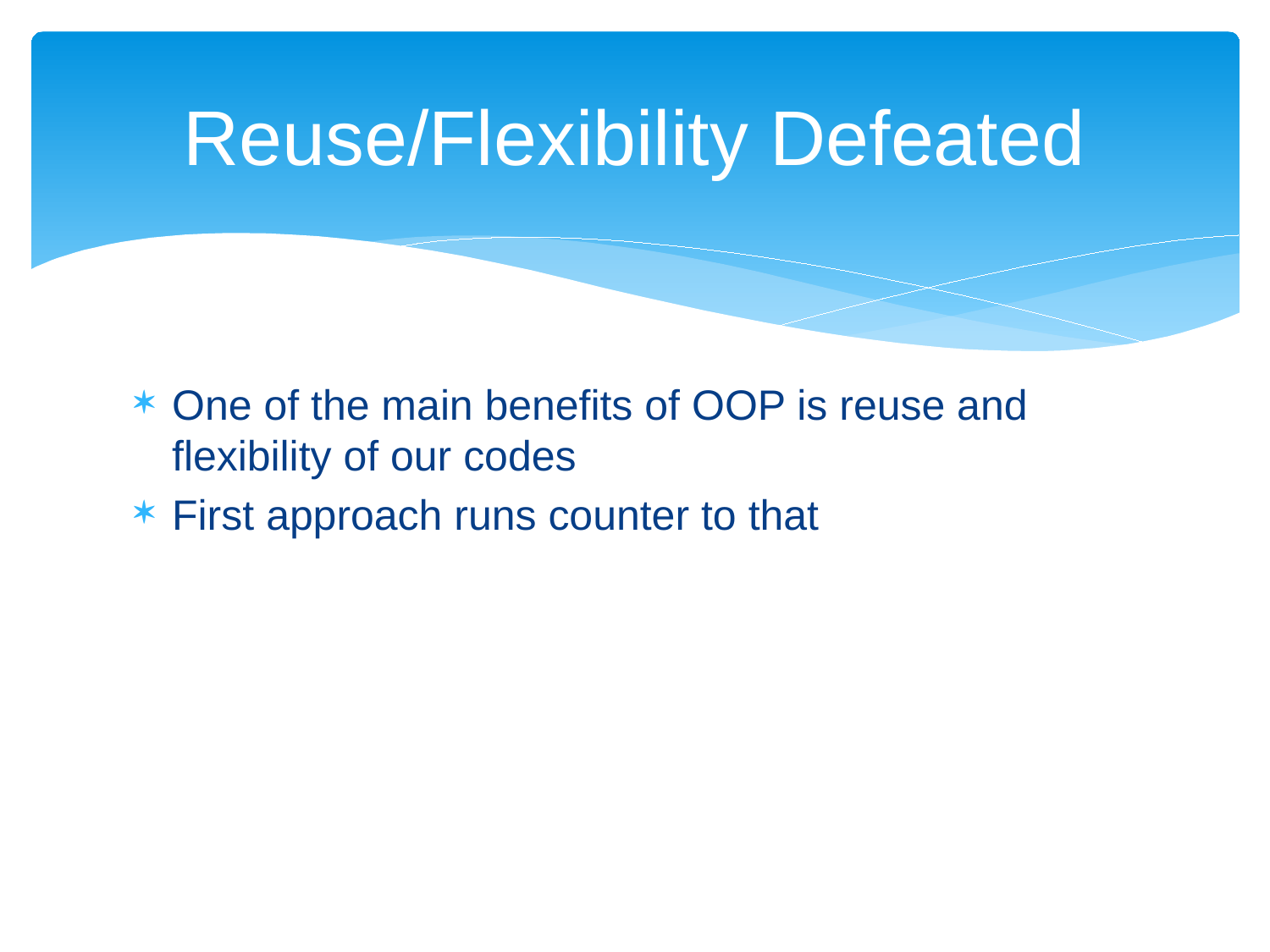

# Reuse/Flexibility Defeated
One of the main benefits of OOP is reuse and flexibility of our codes
First approach runs counter to that